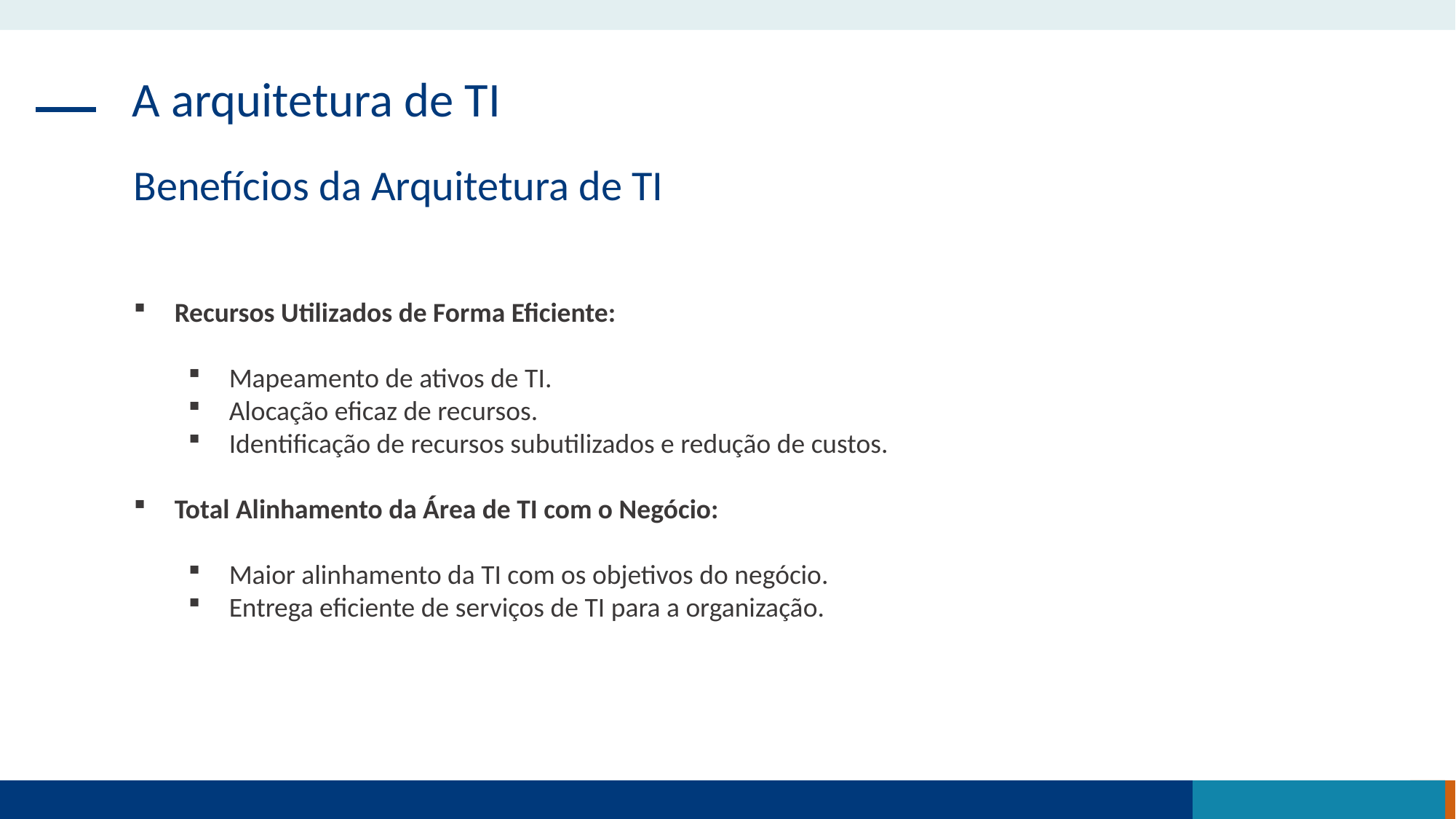

A arquitetura de TI
Benefícios da Arquitetura de TI
Recursos Utilizados de Forma Eficiente:

Mapeamento de ativos de TI.
Alocação eficaz de recursos.
Identificação de recursos subutilizados e redução de custos.

Total Alinhamento da Área de TI com o Negócio:

Maior alinhamento da TI com os objetivos do negócio.
Entrega eficiente de serviços de TI para a organização.